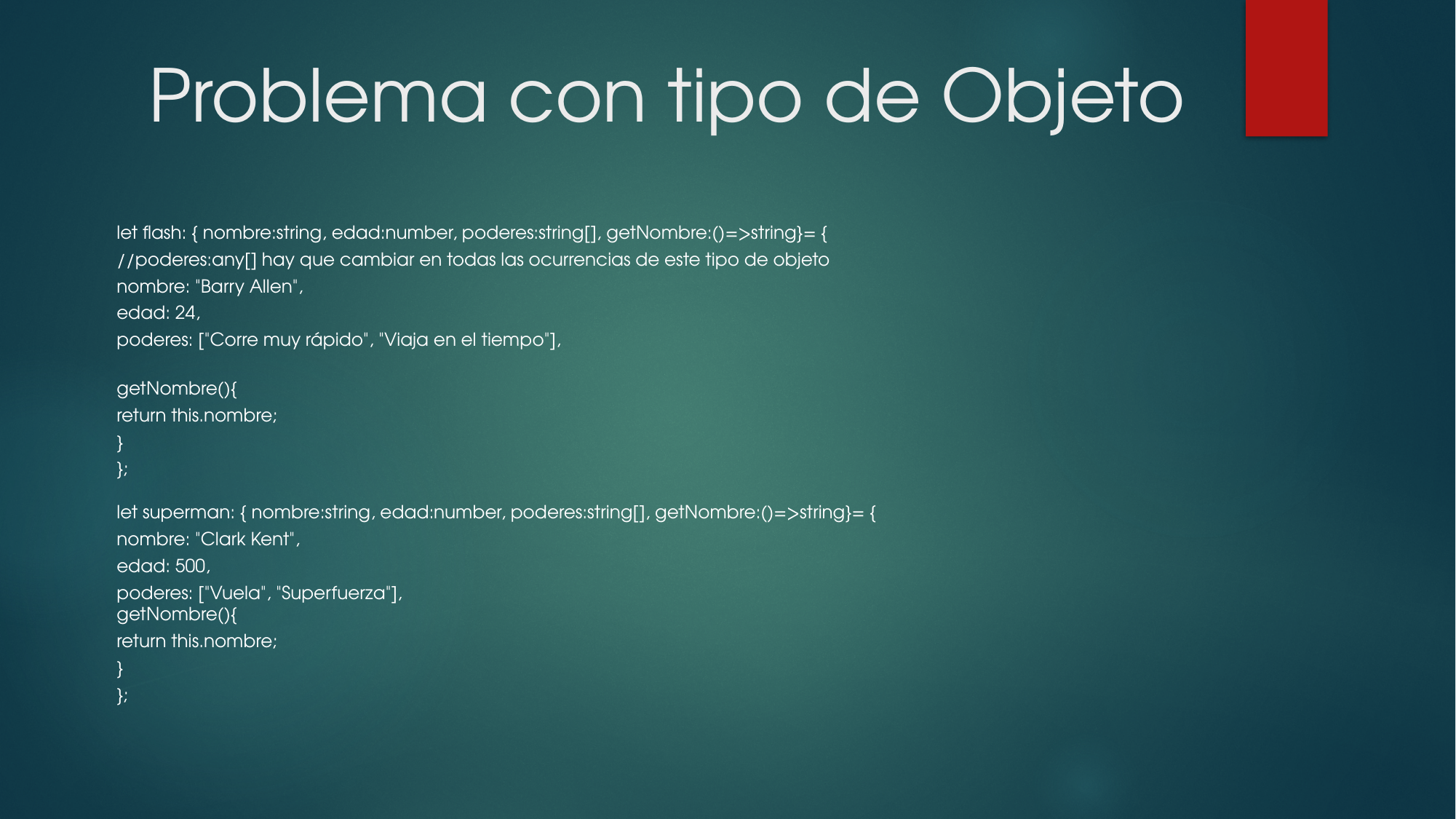

# Problema con tipo de Objeto
let flash: { nombre:string, edad:number, poderes:string[], getNombre:()=>string}= {
//poderes:any[] hay que cambiar en todas las ocurrencias de este tipo de objeto
nombre: "Barry Allen",
edad: 24,
poderes: ["Corre muy rápido", "Viaja en el tiempo"],
getNombre(){
return this.nombre;
}
};
let superman: { nombre:string, edad:number, poderes:string[], getNombre:()=>string}= {
nombre: "Clark Kent",
edad: 500,
poderes: ["Vuela", "Superfuerza"],
getNombre(){
return this.nombre;
}
};